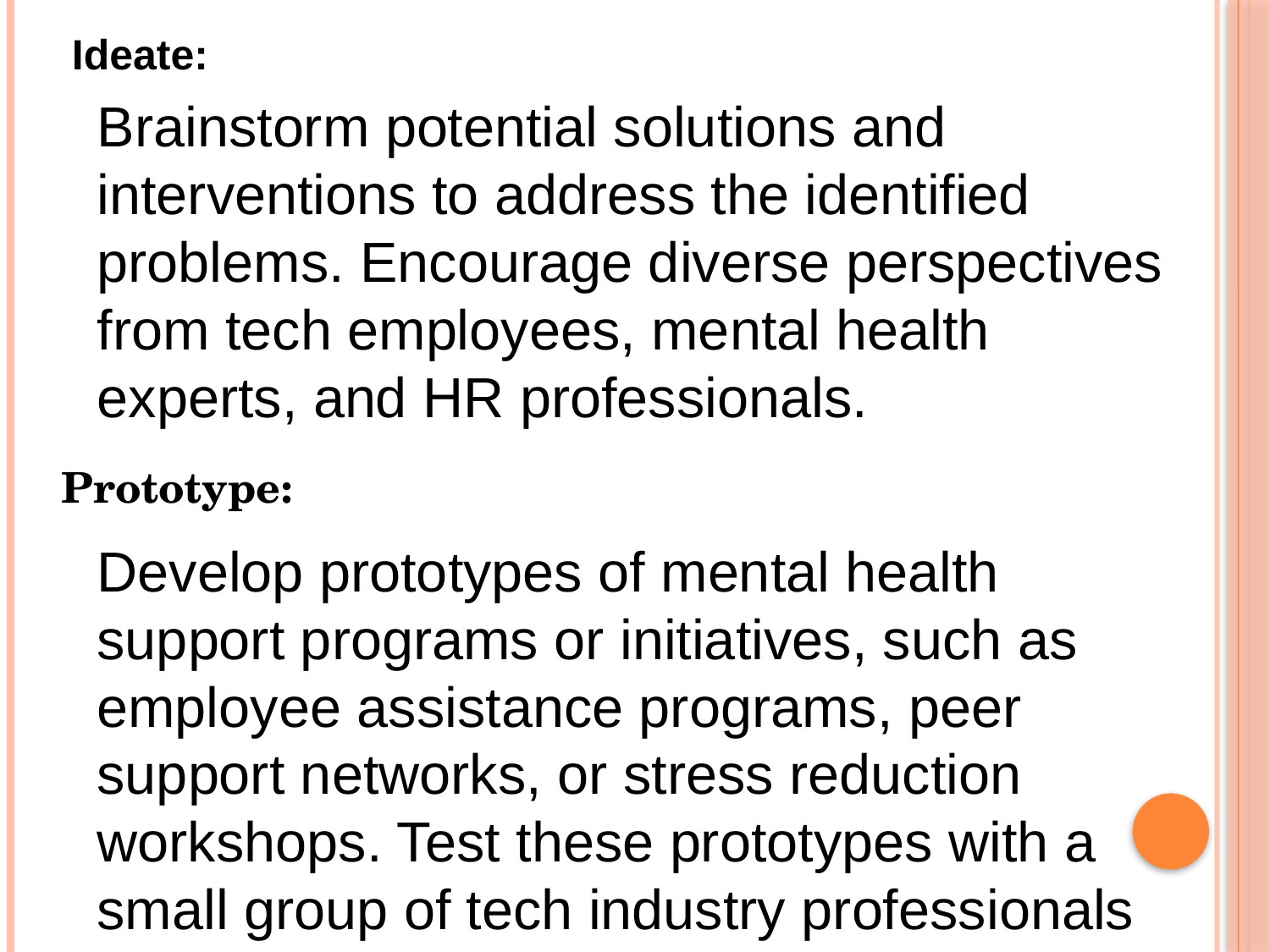

Ideate:
Brainstorm potential solutions and interventions to address the identified problems. Encourage diverse perspectives from tech employees, mental health experts, and HR professionals.
Prototype:
Develop prototypes of mental health support programs or initiatives, such as employee assistance programs, peer support networks, or stress reduction workshops. Test these prototypes with a small group of tech industry professionals to gather feedback.